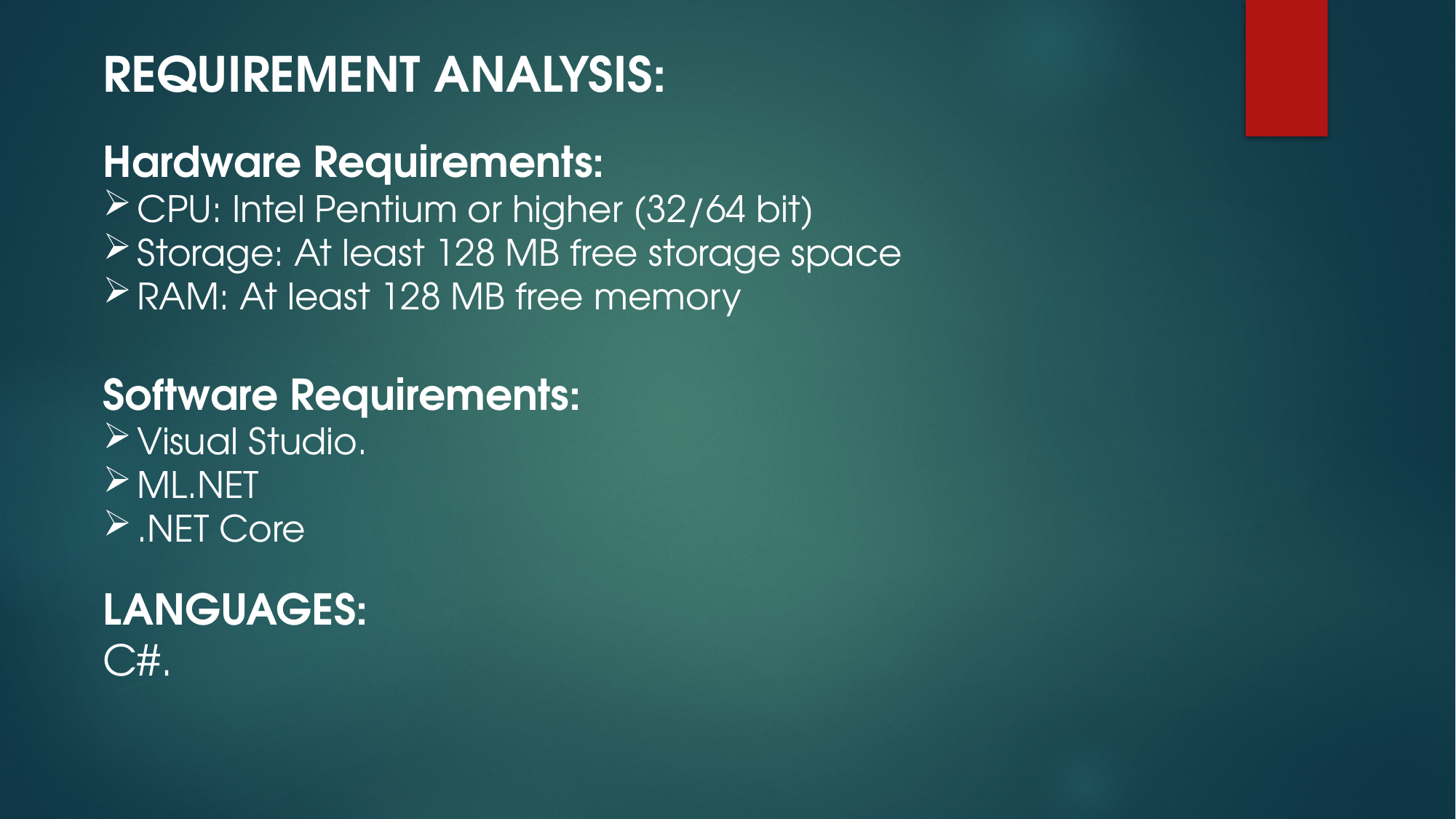

REQUIREMENT ANALYSIS:

Hardware Requirements:
CPU: Intel Pentium or higher (32/64 bit)
Storage: At least 128 MB free storage space
RAM: At least 128 MB free memory

Software Requirements:
Visual Studio.
ML.NET
.NET Core

LANGUAGES:
C#.